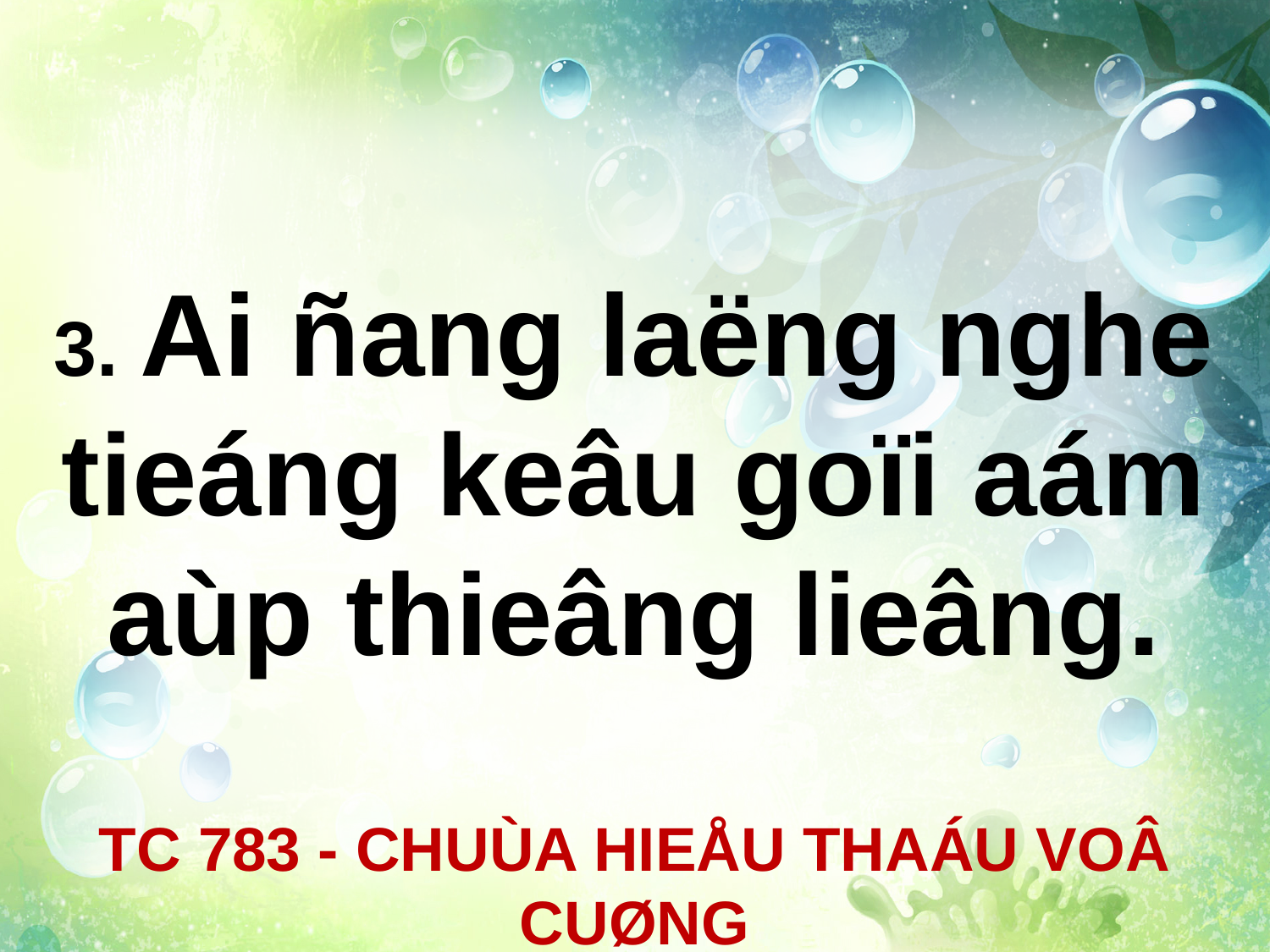

3. Ai ñang laëng nghe tieáng keâu goïi aám aùp thieâng lieâng.
TC 783 - CHUÙA HIEÅU THAÁU VOÂ CUØNG